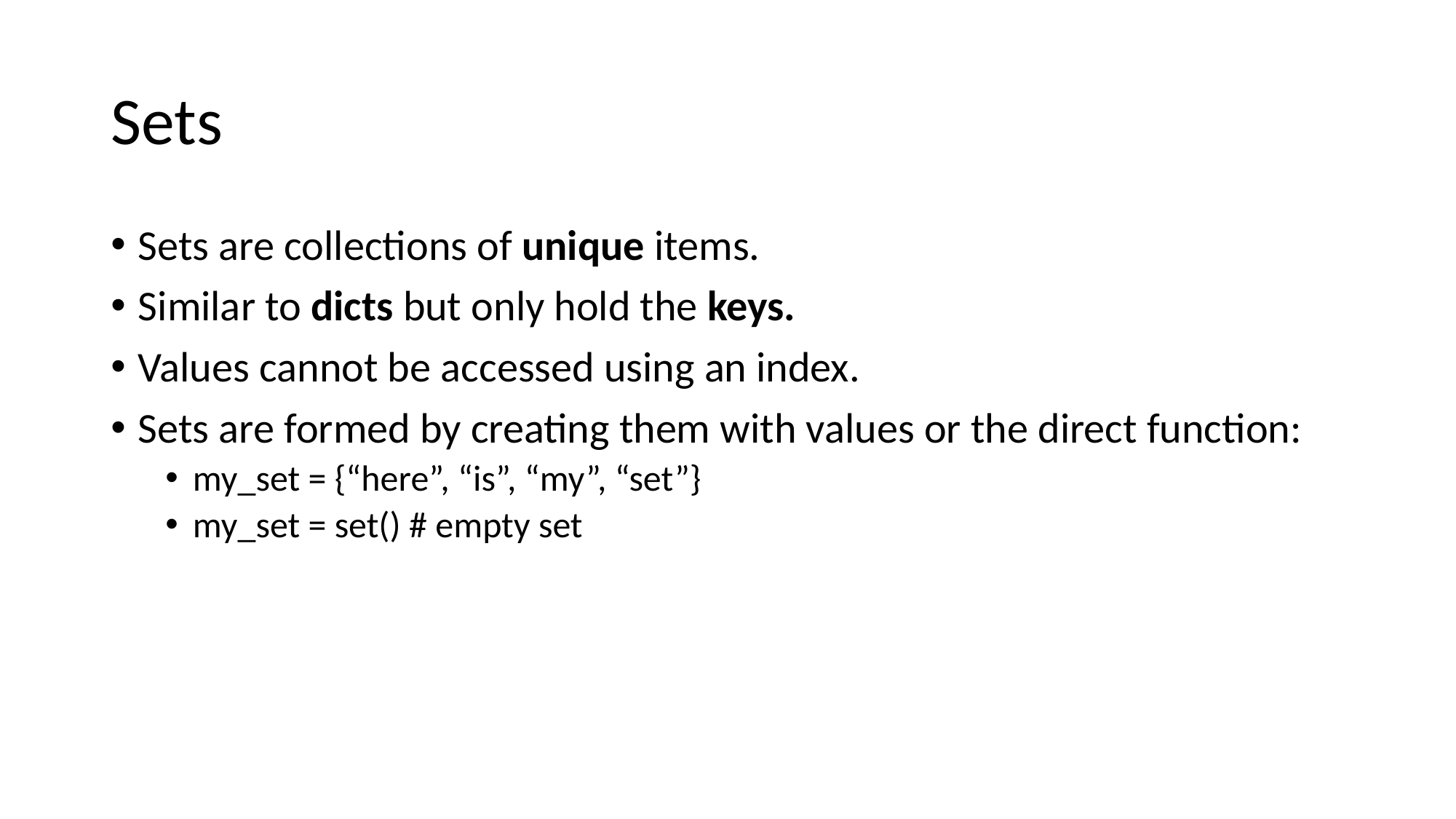

# Sets
Sets are collections of unique items.
Similar to dicts but only hold the keys.
Values cannot be accessed using an index.
Sets are formed by creating them with values or the direct function:
my_set = {“here”, “is”, “my”, “set”}
my_set = set() # empty set